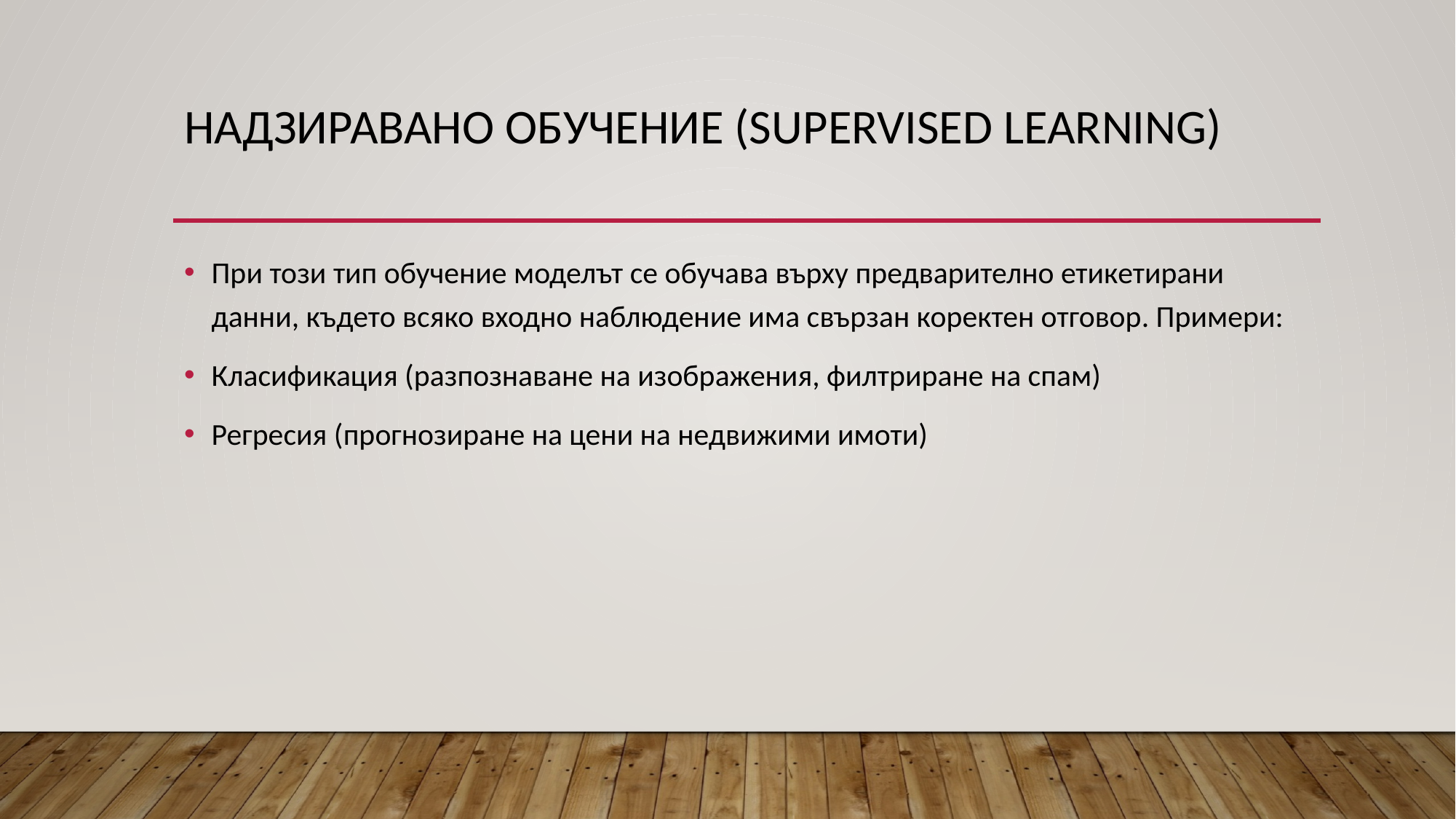

# Надзиравано Обучение (Supervised Learning)
При този тип обучение моделът се обучава върху предварително етикетирани данни, където всяко входно наблюдение има свързан коректен отговор. Примери:
Класификация (разпознаване на изображения, филтриране на спам)
Регресия (прогнозиране на цени на недвижими имоти)